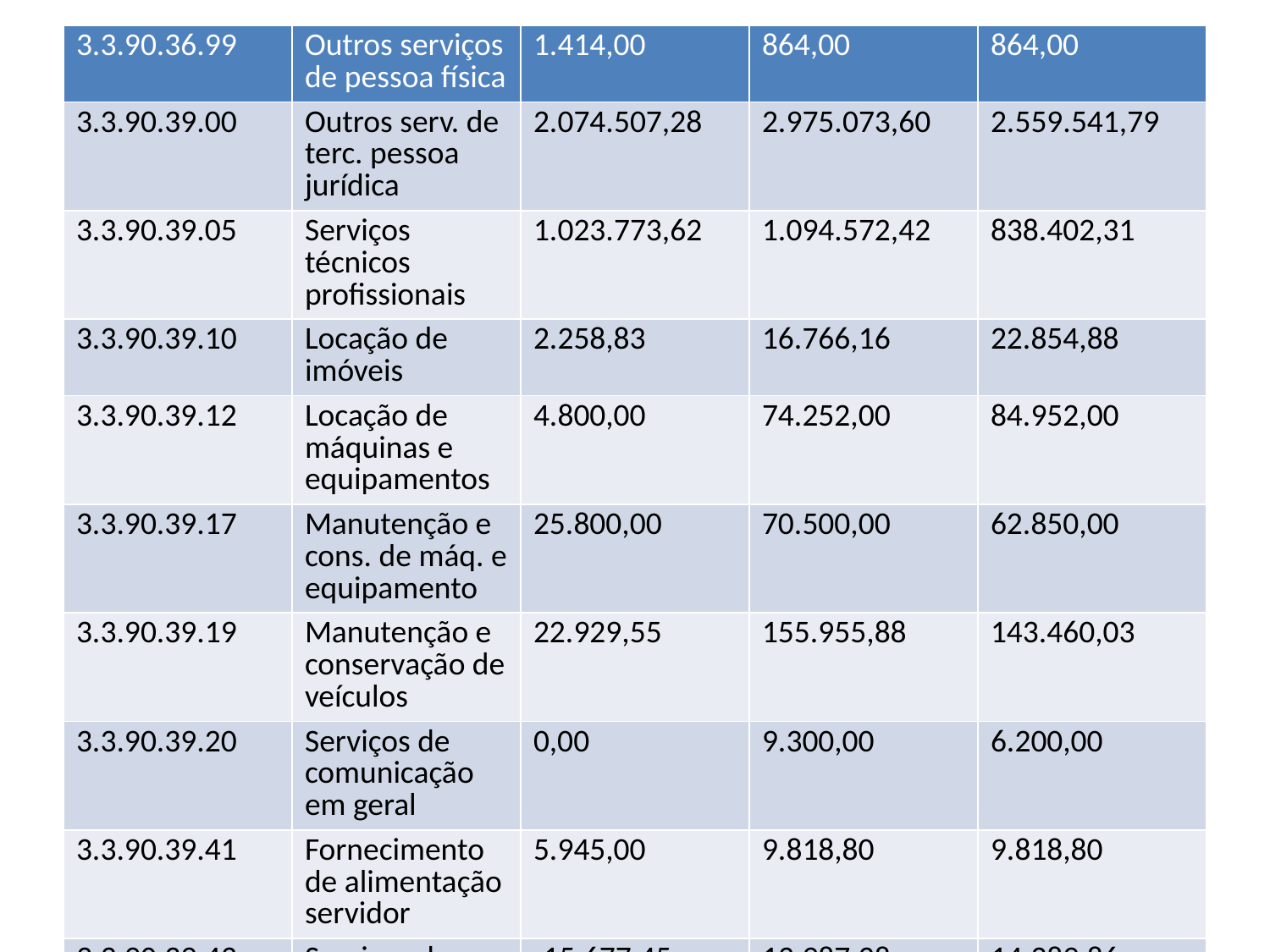

| 3.3.90.36.99 | Outros serviços de pessoa física | 1.414,00 | 864,00 | 864,00 |
| --- | --- | --- | --- | --- |
| 3.3.90.39.00 | Outros serv. de terc. pessoa jurídica | 2.074.507,28 | 2.975.073,60 | 2.559.541,79 |
| 3.3.90.39.05 | Serviços técnicos profissionais | 1.023.773,62 | 1.094.572,42 | 838.402,31 |
| 3.3.90.39.10 | Locação de imóveis | 2.258,83 | 16.766,16 | 22.854,88 |
| 3.3.90.39.12 | Locação de máquinas e equipamentos | 4.800,00 | 74.252,00 | 84.952,00 |
| 3.3.90.39.17 | Manutenção e cons. de máq. e equipamento | 25.800,00 | 70.500,00 | 62.850,00 |
| 3.3.90.39.19 | Manutenção e conservação de veículos | 22.929,55 | 155.955,88 | 143.460,03 |
| 3.3.90.39.20 | Serviços de comunicação em geral | 0,00 | 9.300,00 | 6.200,00 |
| 3.3.90.39.41 | Fornecimento de alimentação servidor | 5.945,00 | 9.818,80 | 9.818,80 |
| 3.3.90.39.43 | Serviços de energia elétrica | -15.677,45 | 13.987,28 | 14.289,86 |
| 3.3.90.39.44 | Serviços de água e esgoto | 3.922,63 | 17.073,11 | 17.489,76 |
| 3.3.90.39.57 | Serviço médico-hospitalar - ambulatórios | 134.867,00 | 163.167,00 | 163.167,00 |
| 3.3.90.39.63 | Serviços gráficos | 10.950,00 | 10.950,00 | 10.950,00 |
| 3.3.90.39.78 | Limpeza e conservação | 0,00 | 28.362,40 | 38.802,40 |
| 3.3.90.39.79 | Serviços apoio admin/técnico/operacional | 30.260,00 | 101.365,41 | 121.455,17 |
#